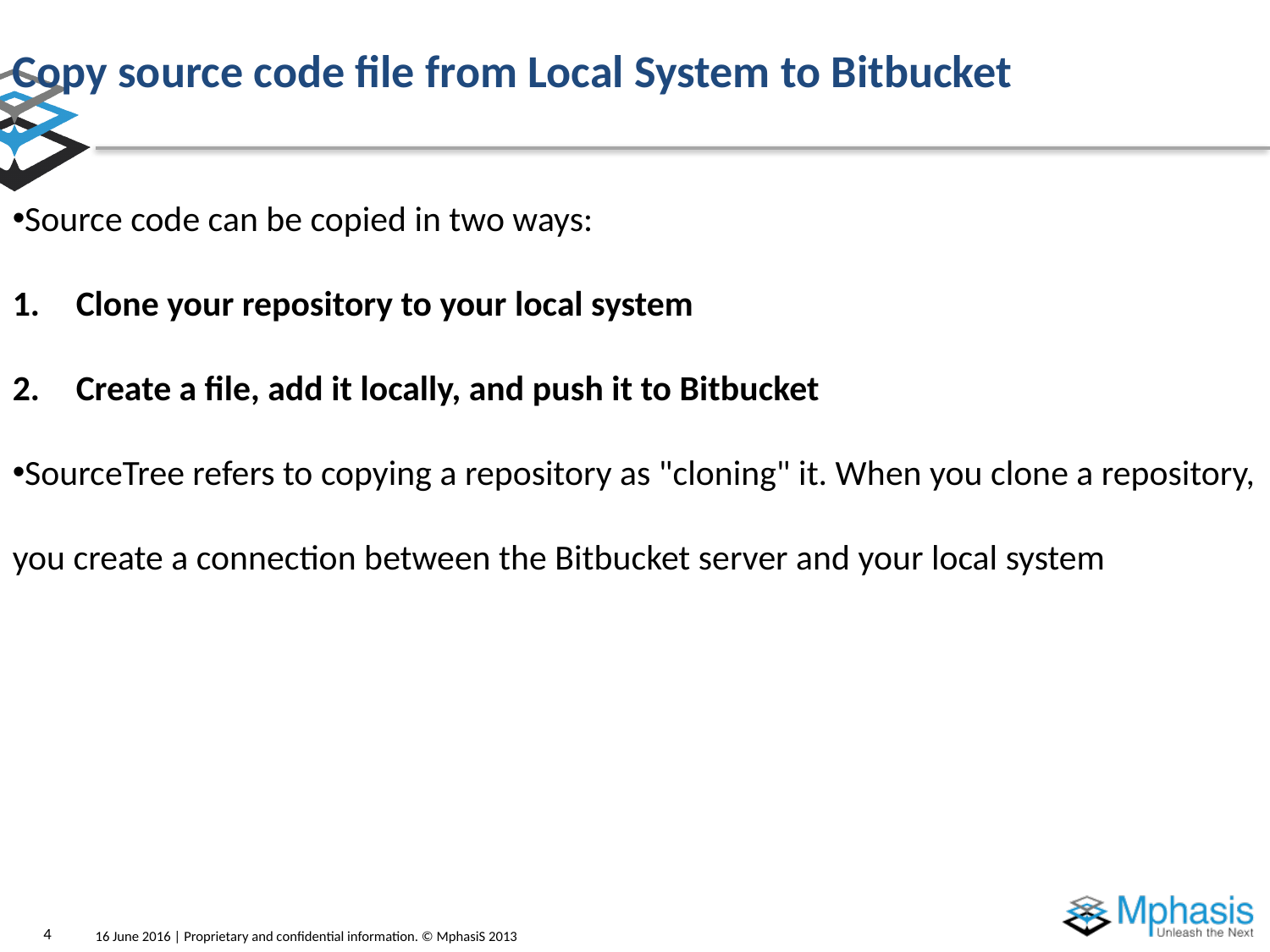

# Copy source code file from Local System to Bitbucket
Source code can be copied in two ways:
Clone your repository to your local system
Create a file, add it locally, and push it to Bitbucket
SourceTree refers to copying a repository as "cloning" it. When you clone a repository, you create a connection between the Bitbucket server and your local system